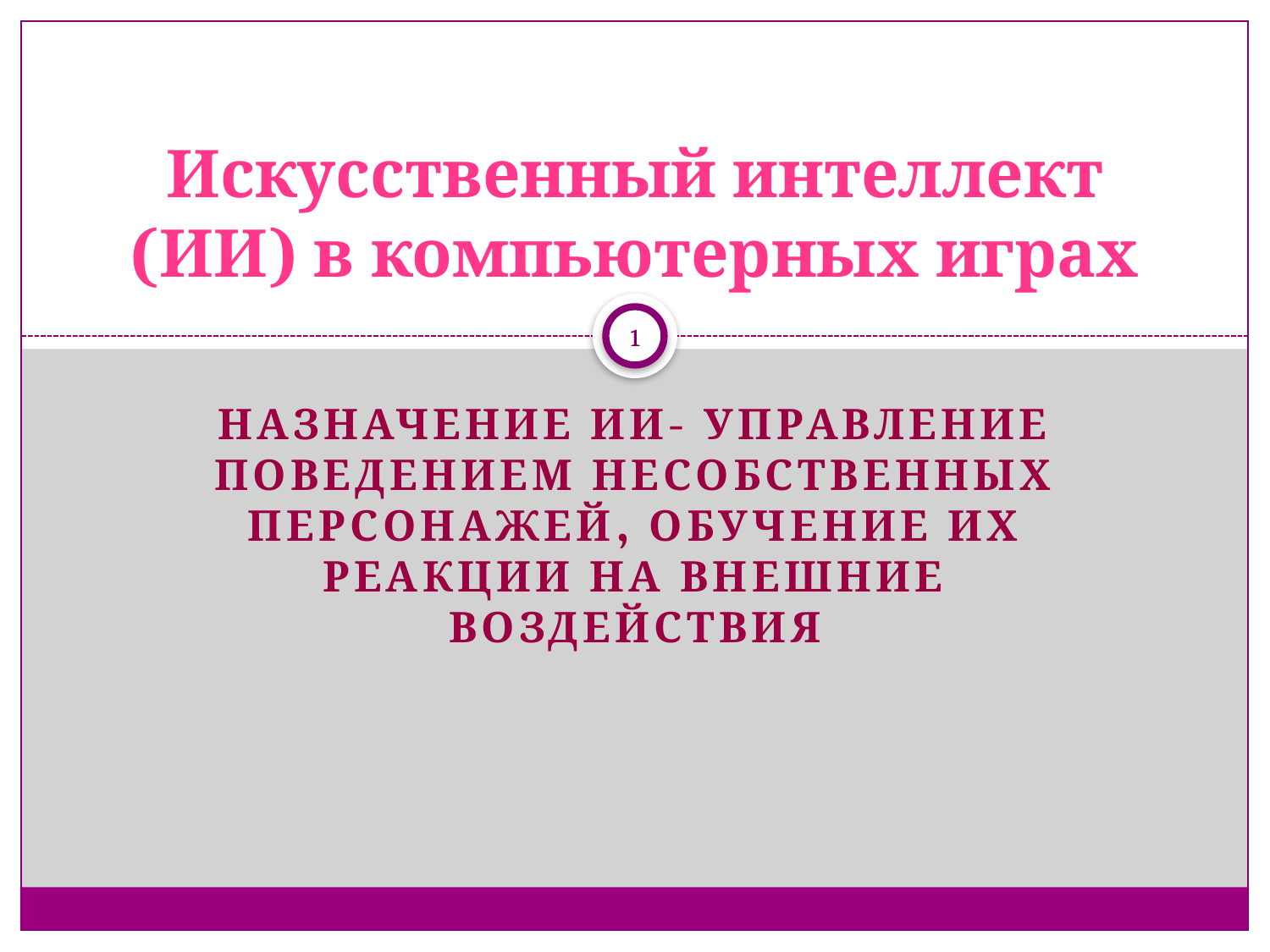

# Искусственный интеллект (ИИ) в компьютерных играх
1
нАЗНАЧЕНИе ии- управление поведением НЕСОБСТВЕННЫХ ПЕРСОНАЖЕЙ, обучение их реакции на внешние воздействия